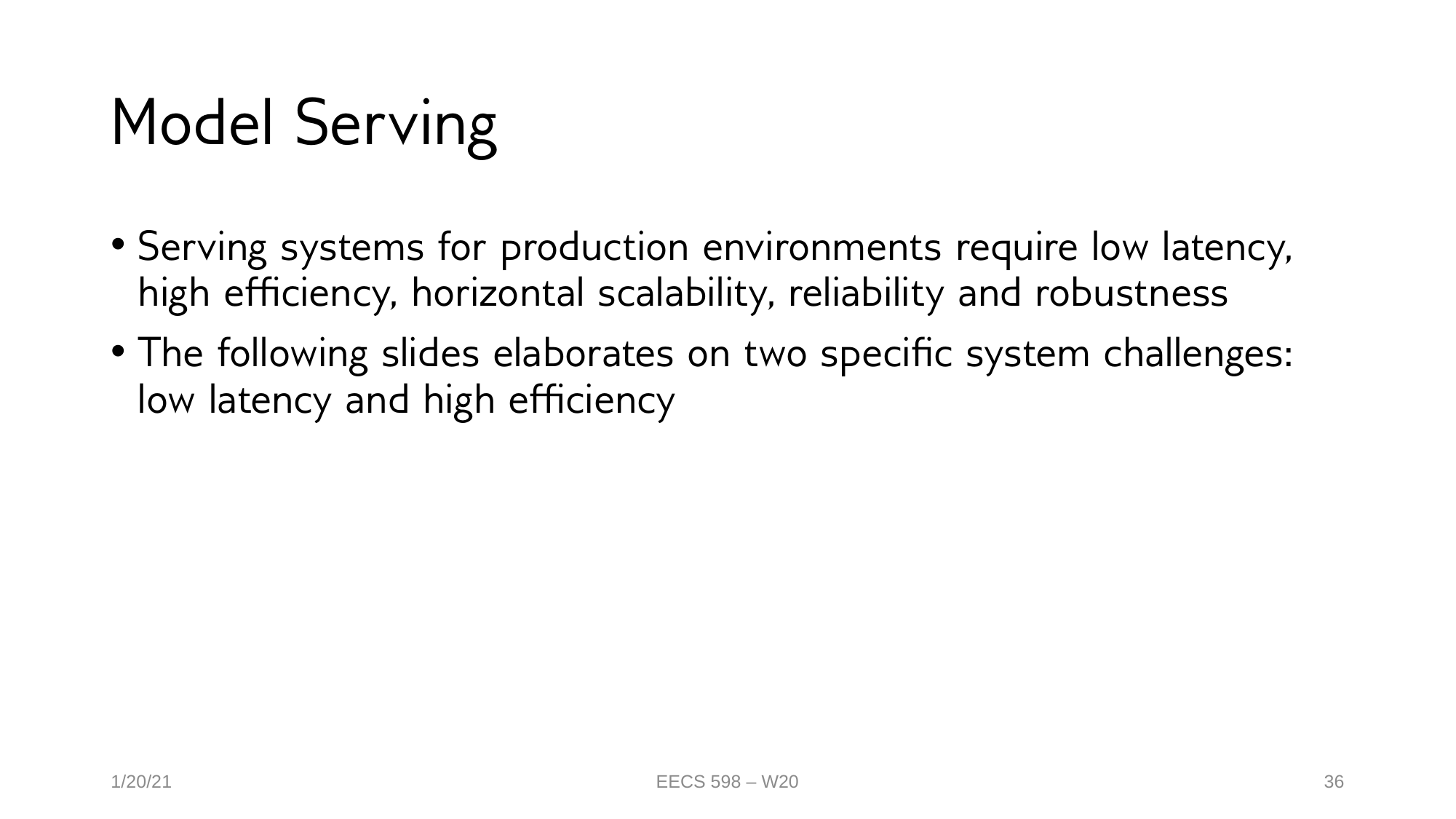

# Model Serving
Serving systems for production environments require low latency, high efficiency, horizontal scalability, reliability and robustness
The following slides elaborates on two specific system challenges: low latency and high efficiency
1/20/21
EECS 598 – W20
36